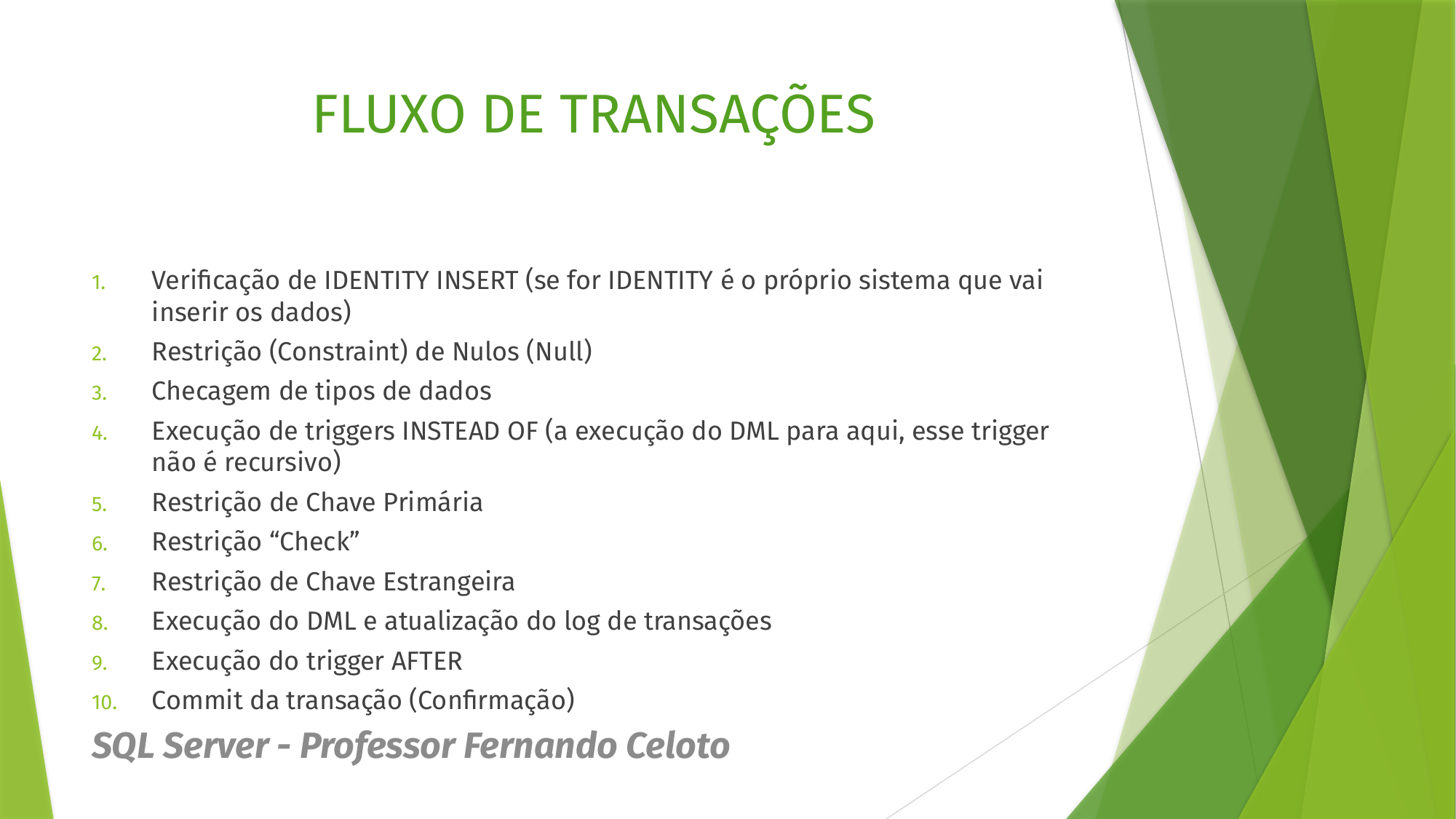

# FLUXO DE TRANSAÇÕES
Verificação de IDENTITY INSERT (se for IDENTITY é o próprio sistema que vai inserir os dados)
Restrição (Constraint) de Nulos (Null)
Checagem de tipos de dados
Execução de triggers INSTEAD OF (a execução do DML para aqui, esse trigger não é recursivo)
Restrição de Chave Primária
Restrição “Check”
Restrição de Chave Estrangeira
Execução do DML e atualização do log de transações
Execução do trigger AFTER
Commit da transação (Confirmação)
SQL Server - Professor Fernando Celoto